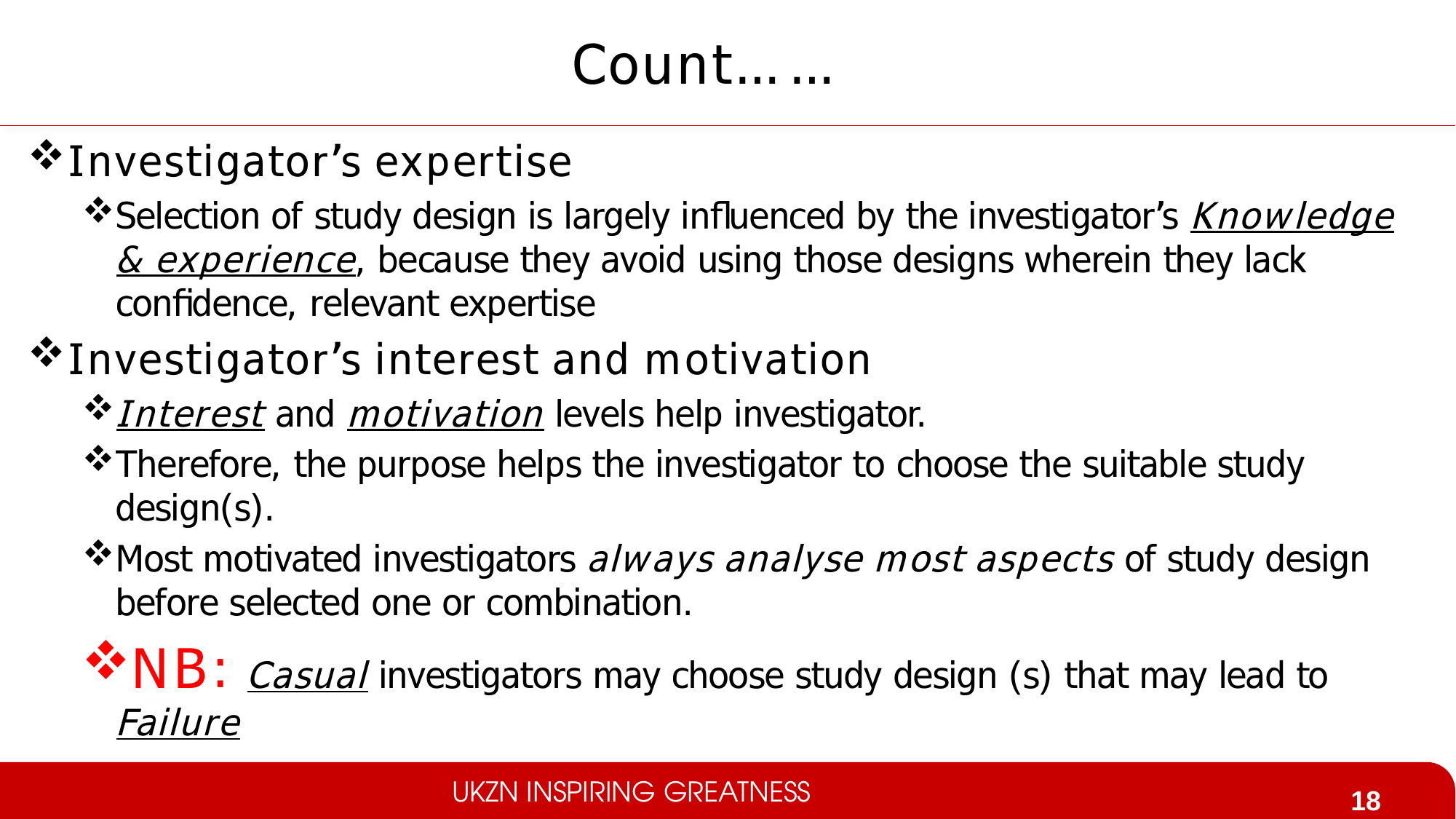

# Count……
Investigator’s expertise
Selection of study design is largely influenced by the investigator’s Knowledge & experience, because they avoid using those designs wherein they lack confidence, relevant expertise
Investigator’s interest and motivation
Interest and motivation levels help investigator.
Therefore, the purpose helps the investigator to choose the suitable study design(s).
Most motivated investigators always analyse most aspects of study design before selected one or combination.
NB: Casual investigators may choose study design (s) that may lead to Failure

18